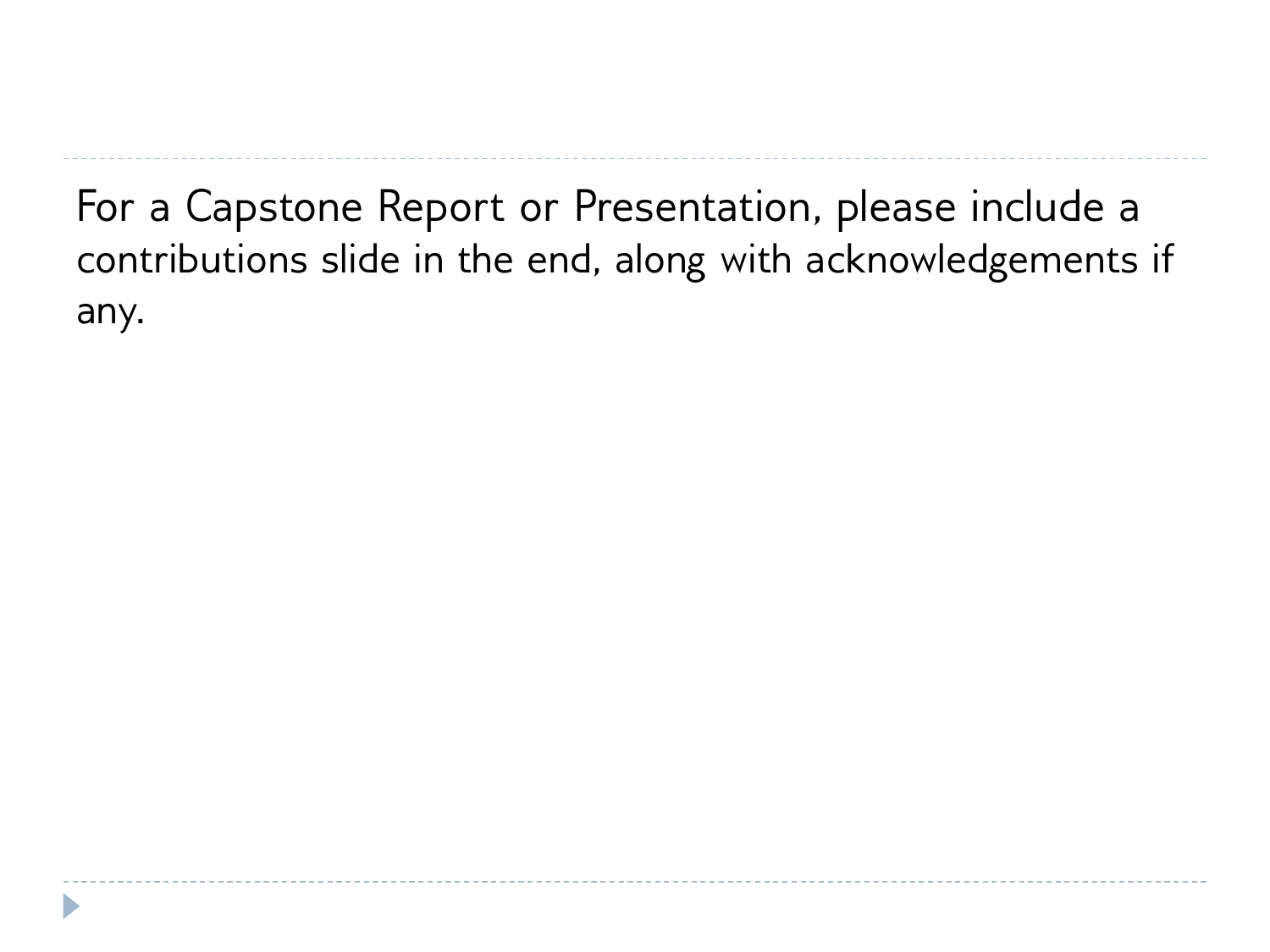

#
For a Capstone Report or Presentation, please include a contributions slide in the end, along with acknowledgements if any.